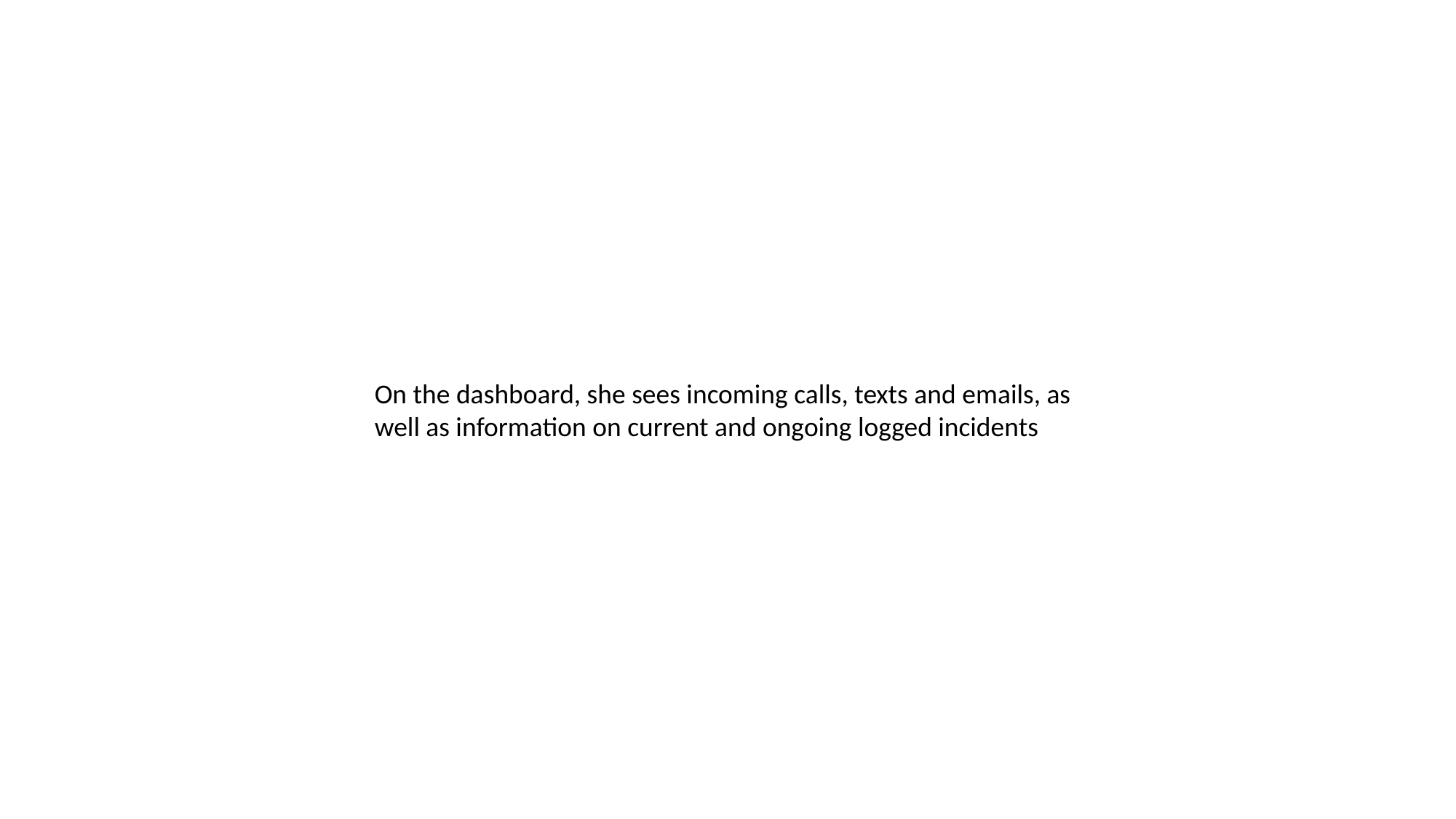

On the dashboard, she sees incoming calls, texts and emails, as well as information on current and ongoing logged incidents